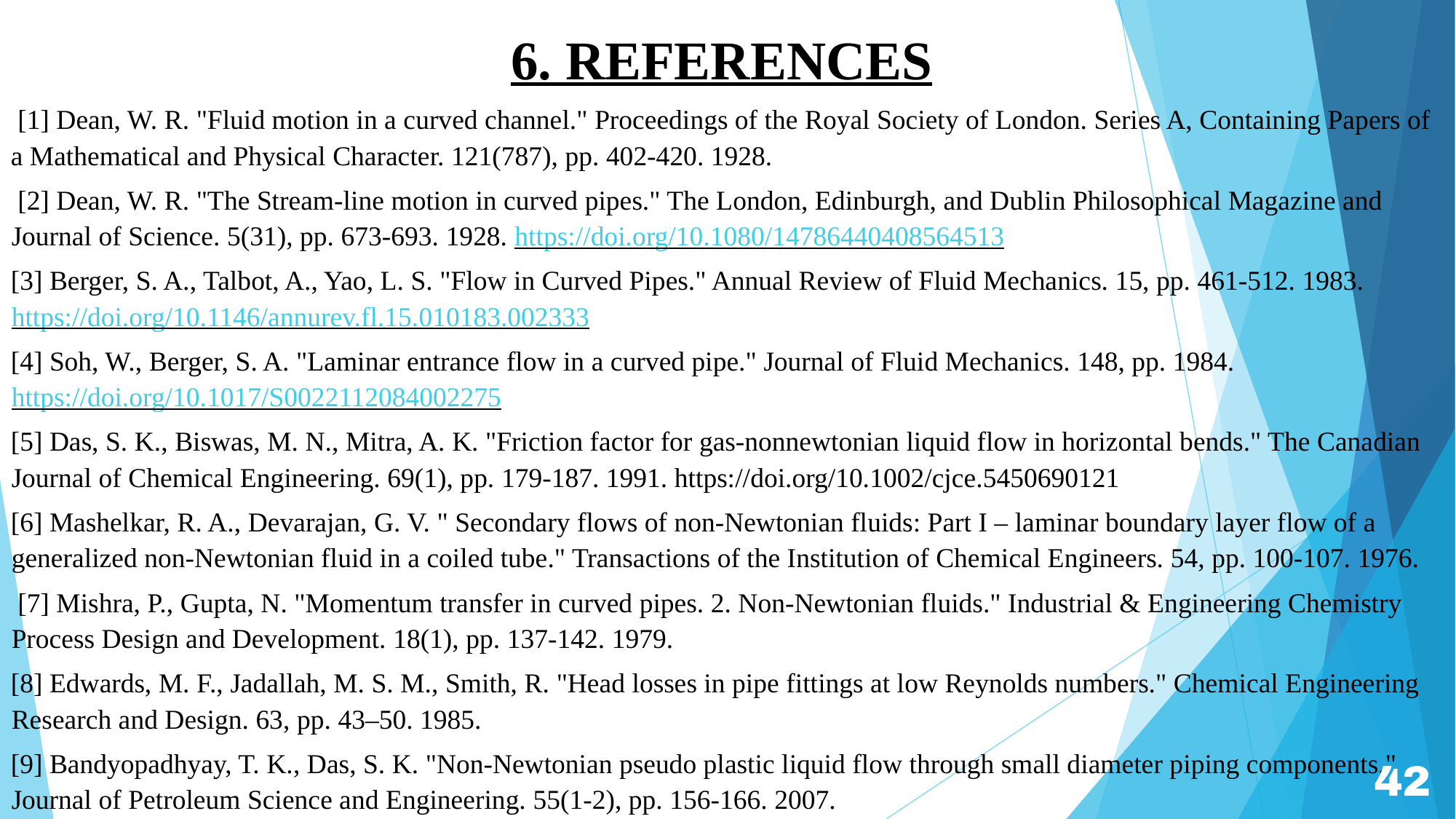

6. REFERENCES
 [1] Dean, W. R. "Fluid motion in a curved channel." Proceedings of the Royal Society of London. Series A, Containing Papers of a Mathematical and Physical Character. 121(787), pp. 402-420. 1928.
 [2] Dean, W. R. "The Stream-line motion in curved pipes." The London, Edinburgh, and Dublin Philosophical Magazine and Journal of Science. 5(31), pp. 673-693. 1928. https://doi.org/10.1080/14786440408564513
[3] Berger, S. A., Talbot, A., Yao, L. S. "Flow in Curved Pipes." Annual Review of Fluid Mechanics. 15, pp. 461-512. 1983. https://doi.org/10.1146/annurev.fl.15.010183.002333
[4] Soh, W., Berger, S. A. "Laminar entrance flow in a curved pipe." Journal of Fluid Mechanics. 148, pp. 1984. https://doi.org/10.1017/S0022112084002275
[5] Das, S. K., Biswas, M. N., Mitra, A. K. "Friction factor for gas-nonnewtonian liquid flow in horizontal bends." The Canadian Journal of Chemical Engineering. 69(1), pp. 179-187. 1991. https://doi.org/10.1002/cjce.5450690121
[6] Mashelkar, R. A., Devarajan, G. V. " Secondary flows of non-Newtonian fluids: Part I – laminar boundary layer flow of a generalized non-Newtonian fluid in a coiled tube." Transactions of the Institution of Chemical Engineers. 54, pp. 100-107. 1976.
 [7] Mishra, P., Gupta, N. "Momentum transfer in curved pipes. 2. Non-Newtonian fluids." Industrial & Engineering Chemistry Process Design and Development. 18(1), pp. 137-142. 1979.
[8] Edwards, M. F., Jadallah, M. S. M., Smith, R. "Head losses in pipe fittings at low Reynolds numbers." Chemical Engineering Research and Design. 63, pp. 43–50. 1985.
[9] Bandyopadhyay, T. K., Das, S. K. "Non-Newtonian pseudo plastic liquid flow through small diameter piping components." Journal of Petroleum Science and Engineering. 55(1-2), pp. 156-166. 2007.
42